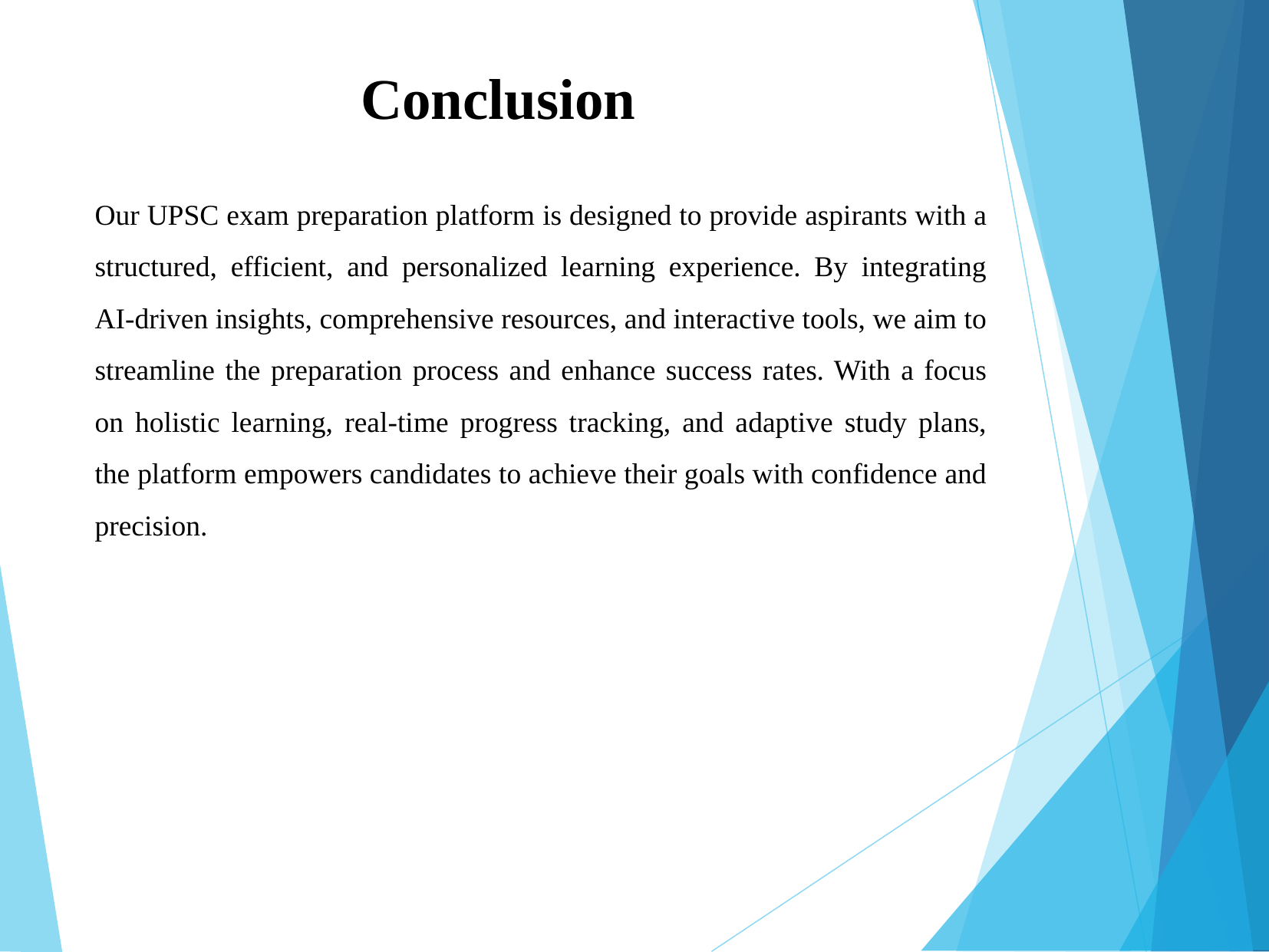

Conclusion
Our UPSC exam preparation platform is designed to provide aspirants with a structured, efficient, and personalized learning experience. By integrating AI-driven insights, comprehensive resources, and interactive tools, we aim to streamline the preparation process and enhance success rates. With a focus on holistic learning, real-time progress tracking, and adaptive study plans, the platform empowers candidates to achieve their goals with confidence and precision.